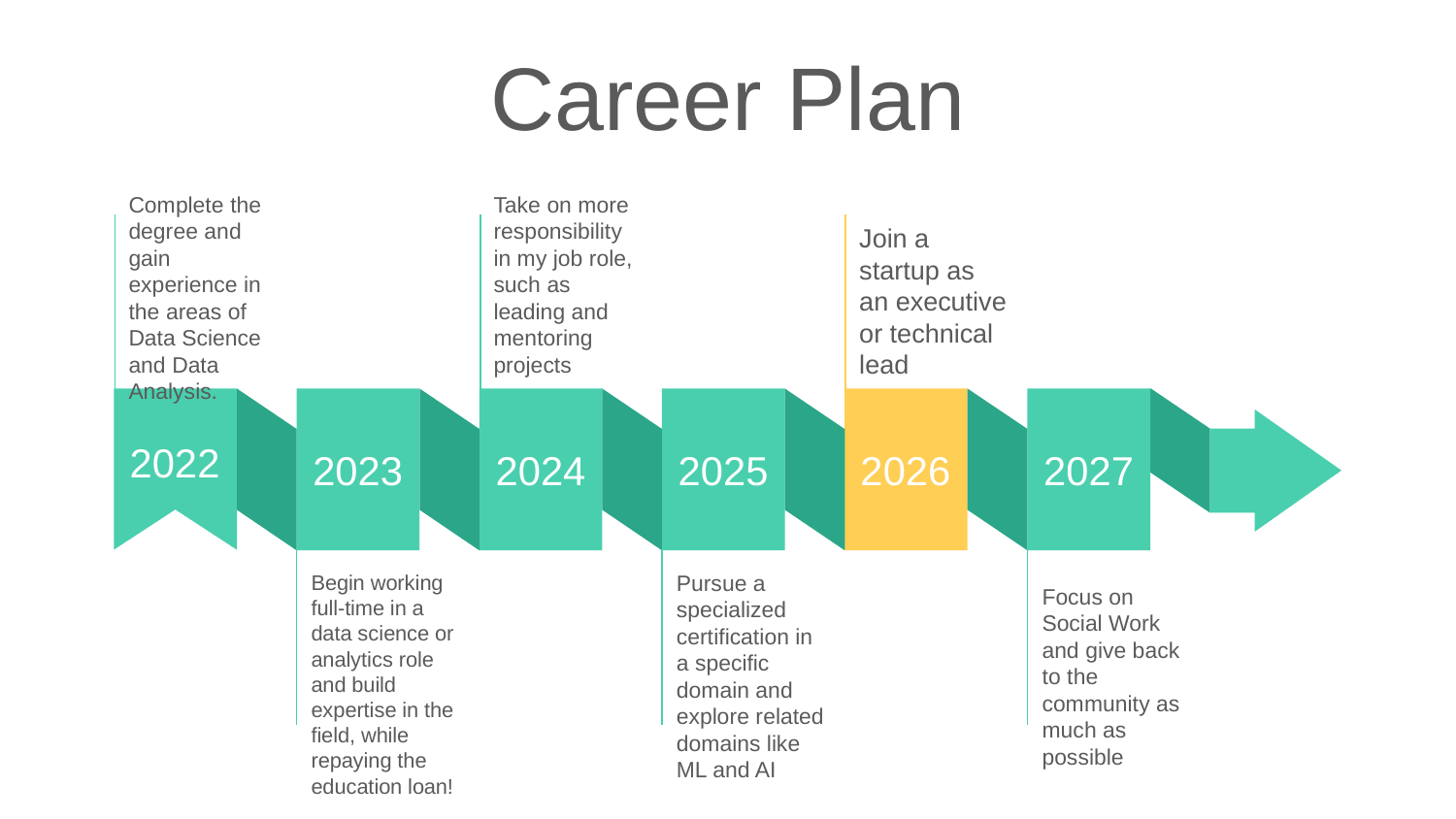

# Career Plan
Complete the degree and gain experience in the areas of Data Science and Data Analysis.
Take on more responsibility in my job role, such as leading and mentoring  projects
Join a startup as an executive or technical lead
2022
2023
2024
2025
2026
2027
Begin working full-time in a data science or analytics role and build expertise in the field, while repaying the education loan!
Pursue a specialized certification in a specific domain and explore related domains like ML and AI
Focus on Social Work and give back to the community as much as possible